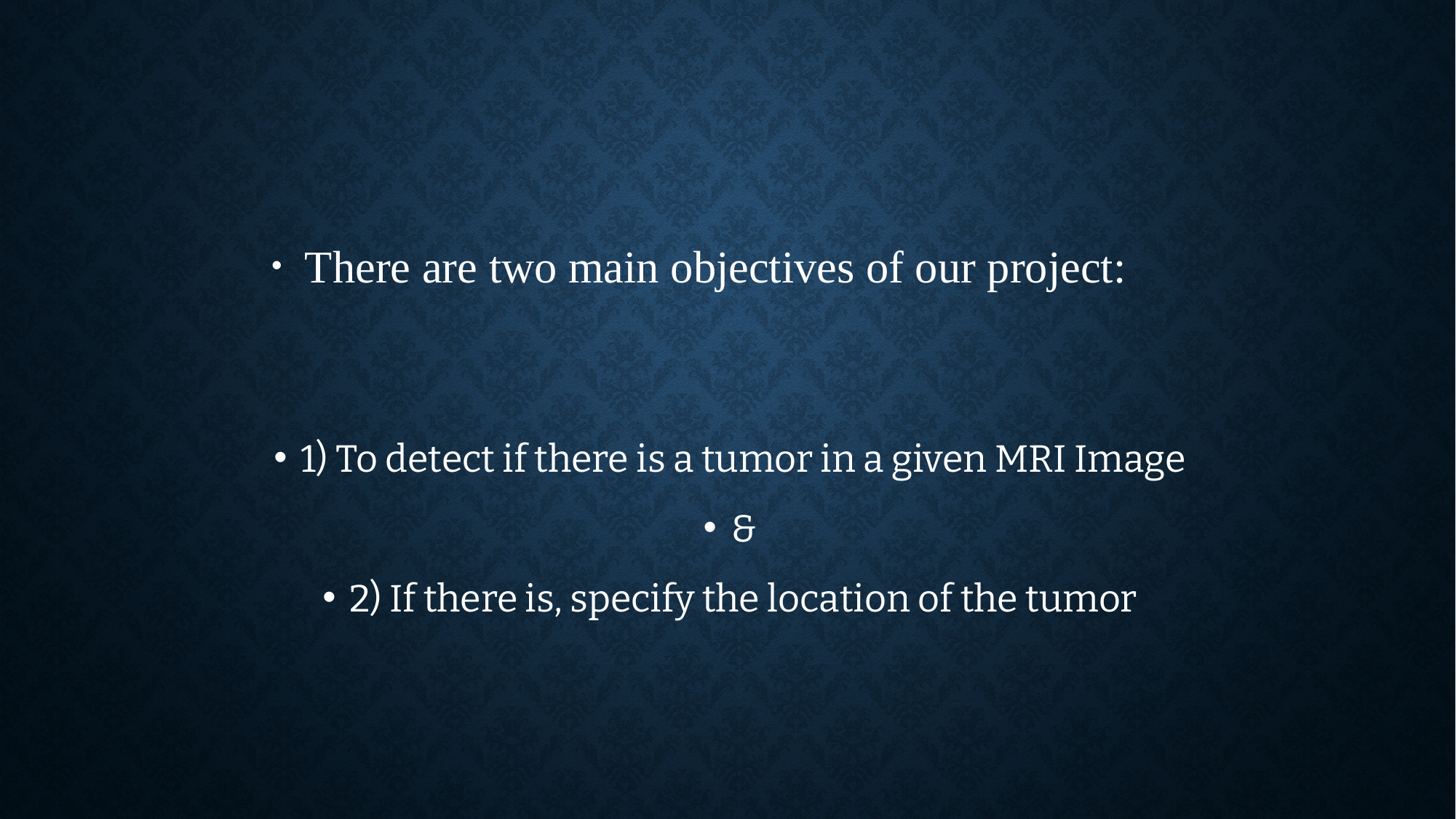

#
 There are two main objectives of our project:

1) To detect if there is a tumor in a given MRI Image
&
2) If there is, specify the location of the tumor